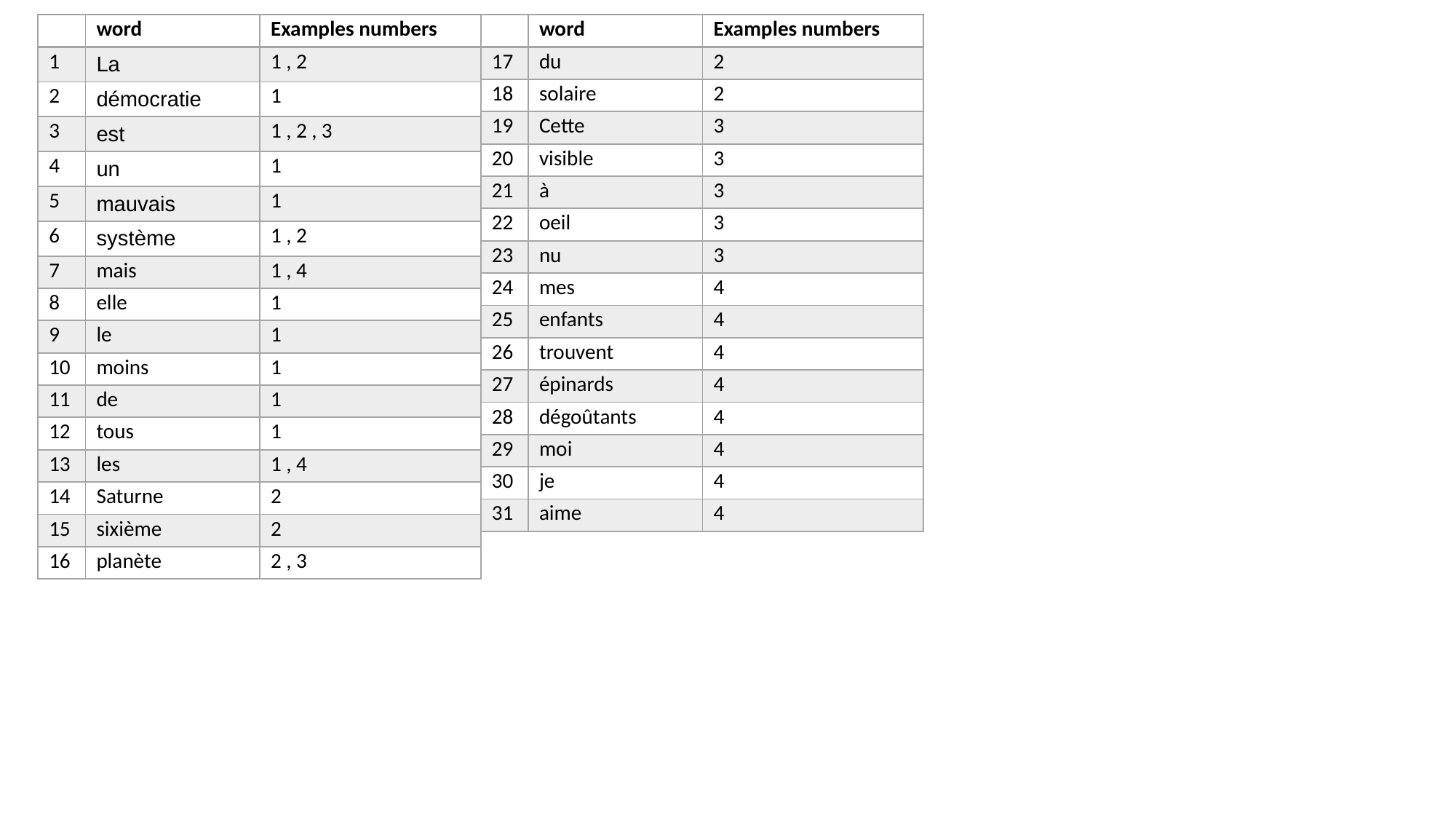

|  | word | Examples numbers |
| --- | --- | --- |
| 1 | La | 1 , 2 |
| 2 | démocratie | 1 |
| 3 | est | 1 , 2 , 3 |
| 4 | un | 1 |
| 5 | mauvais | 1 |
| 6 | système | 1 , 2 |
| 7 | mais | 1 , 4 |
| 8 | elle | 1 |
| 9 | le | 1 |
| 10 | moins | 1 |
| 11 | de | 1 |
| 12 | tous | 1 |
| 13 | les | 1 , 4 |
| 14 | Saturne | 2 |
| 15 | sixième | 2 |
| 16 | planète | 2 , 3 |
|  | word | Examples numbers |
| --- | --- | --- |
| 17 | du | 2 |
| 18 | solaire | 2 |
| 19 | Cette | 3 |
| 20 | visible | 3 |
| 21 | à | 3 |
| 22 | oeil | 3 |
| 23 | nu | 3 |
| 24 | mes | 4 |
| 25 | enfants | 4 |
| 26 | trouvent | 4 |
| 27 | épinards | 4 |
| 28 | dégoûtants | 4 |
| 29 | moi | 4 |
| 30 | je | 4 |
| 31 | aime | 4 |